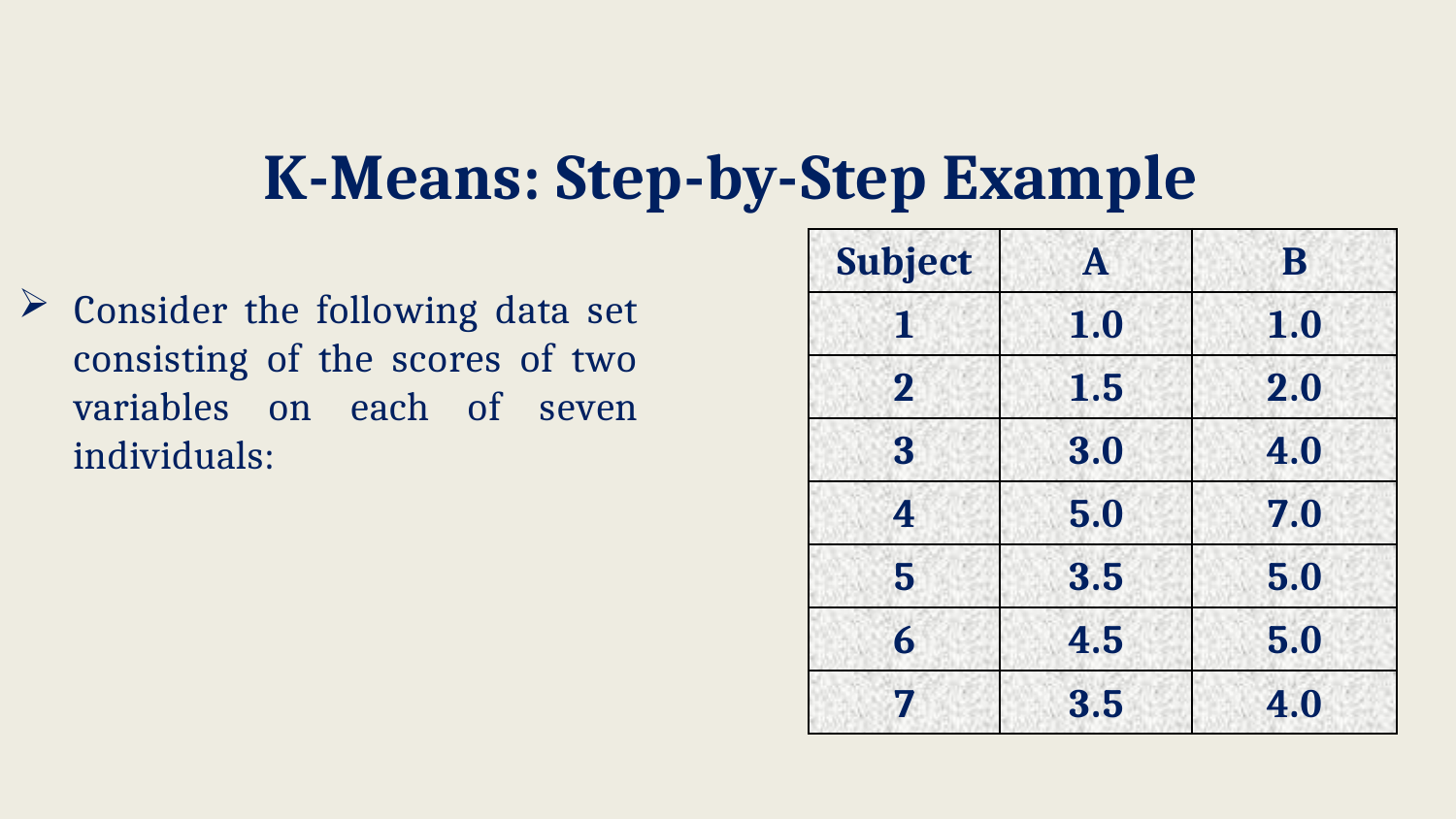

# K-Means: Step-by-Step Example
| Subject | A | B |
| --- | --- | --- |
| 1 | 1.0 | 1.0 |
| 2 | 1.5 | 2.0 |
| 3 | 3.0 | 4.0 |
| 4 | 5.0 | 7.0 |
| 5 | 3.5 | 5.0 |
| 6 | 4.5 | 5.0 |
| 7 | 3.5 | 4.0 |
Consider the following data set consisting of the scores of two variables on each of seven individuals: